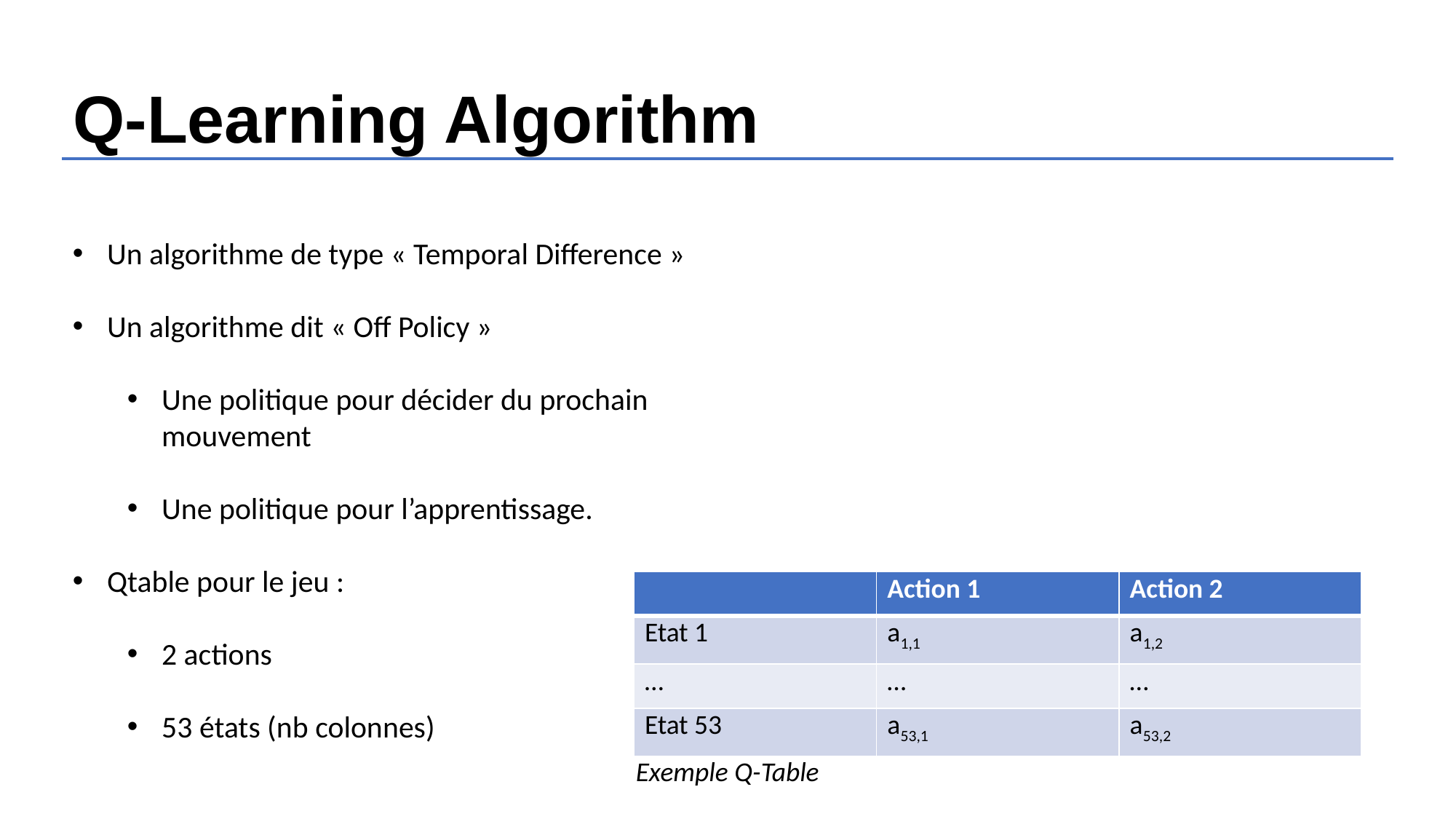

# Q-Learning Algorithm
Un algorithme de type « Temporal Difference »
Un algorithme dit « Off Policy »
Une politique pour décider du prochain mouvement
Une politique pour l’apprentissage.
Qtable pour le jeu :
2 actions
53 états (nb colonnes)
|  | Action 1 | Action 2 |
| --- | --- | --- |
| Etat 1 | a1,1 | a1,2 |
| … | … | … |
| Etat 53 | a53,1 | a53,2 |
Exemple Q-Table